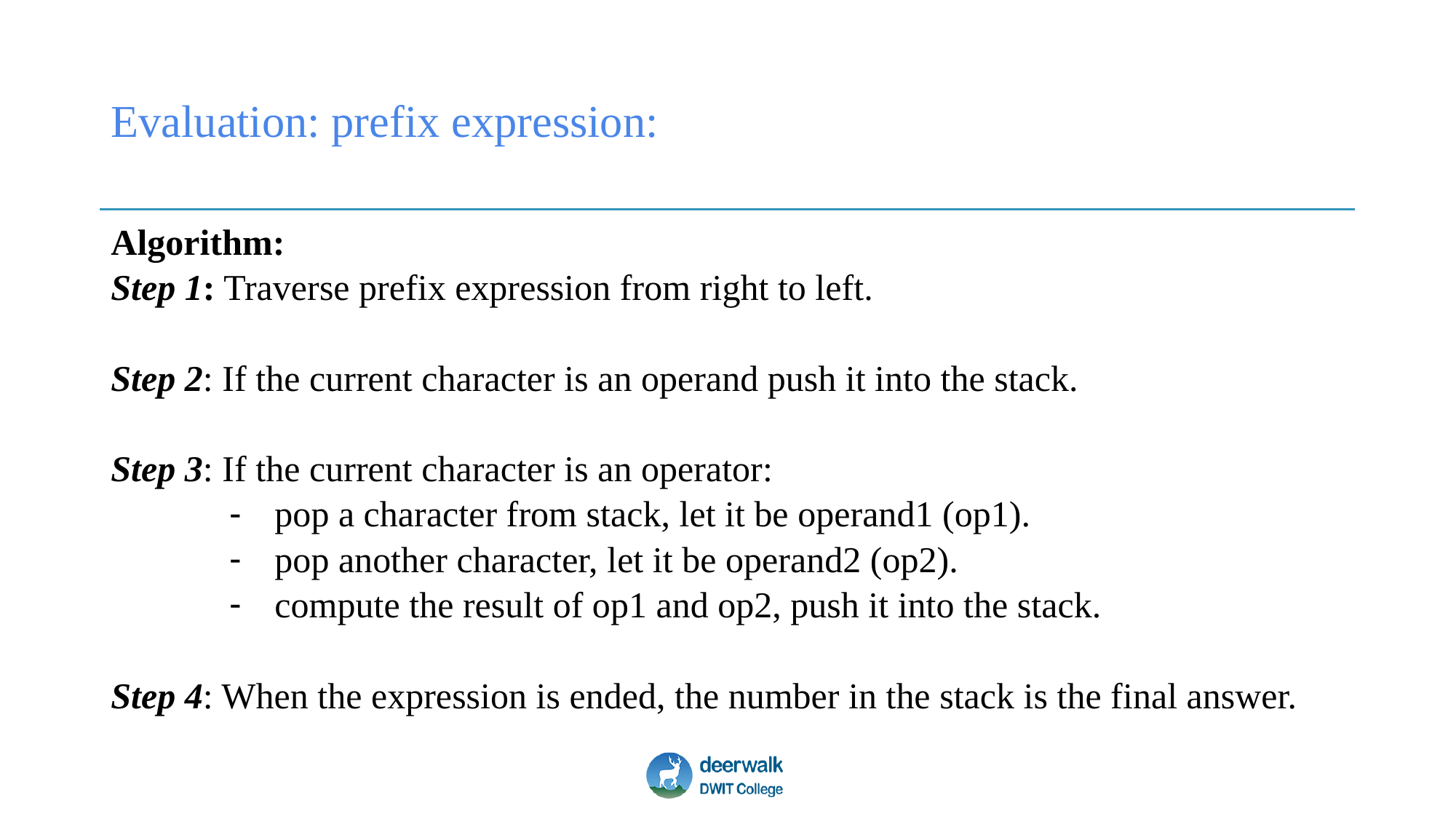

# Evaluation: prefix expression:
Algorithm:
Step 1: Traverse prefix expression from right to left.

Step 2: If the current character is an operand push it into the stack.

Step 3: If the current character is an operator:
pop a character from stack, let it be operand1 (op1).
pop another character, let it be operand2 (op2).
compute the result of op1 and op2, push it into the stack.

Step 4: When the expression is ended, the number in the stack is the final answer.